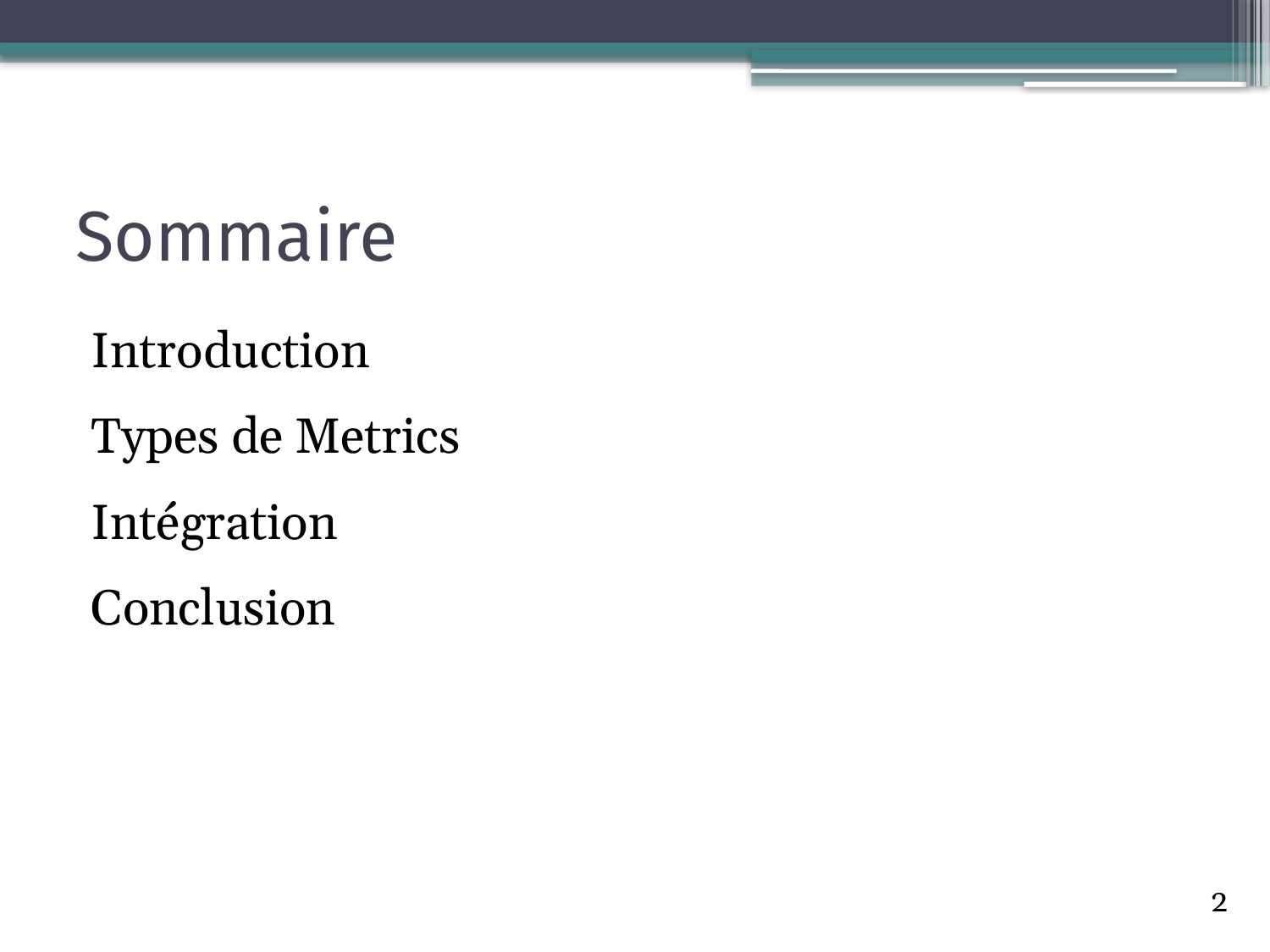

# Sommaire
Introduction
Types de Metrics
Intégration
Conclusion
2